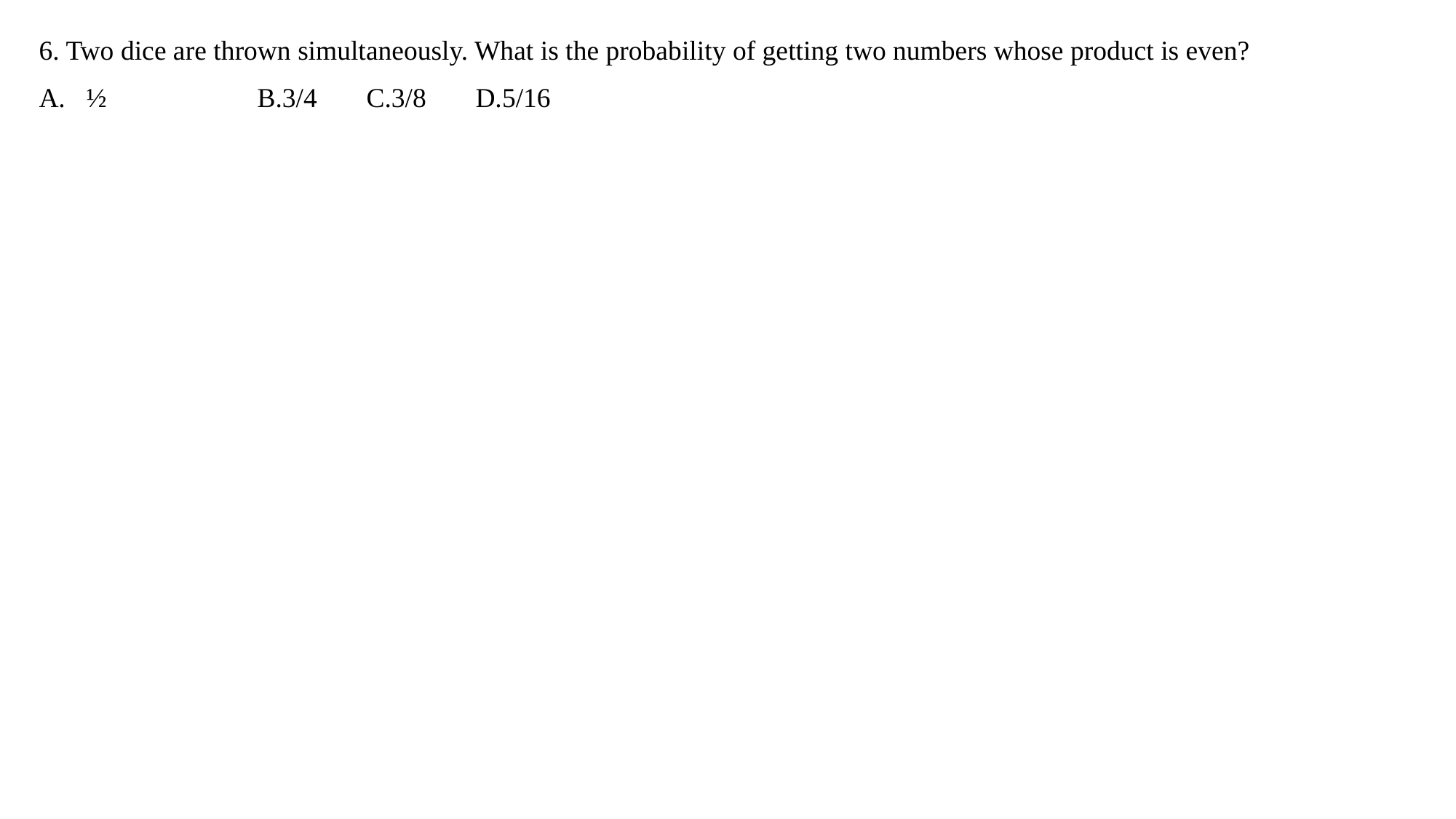

6. Two dice are thrown simultaneously. What is the probability of getting two numbers whose product is even?
A.   ½		B.3/4	C.3/8	D.5/16